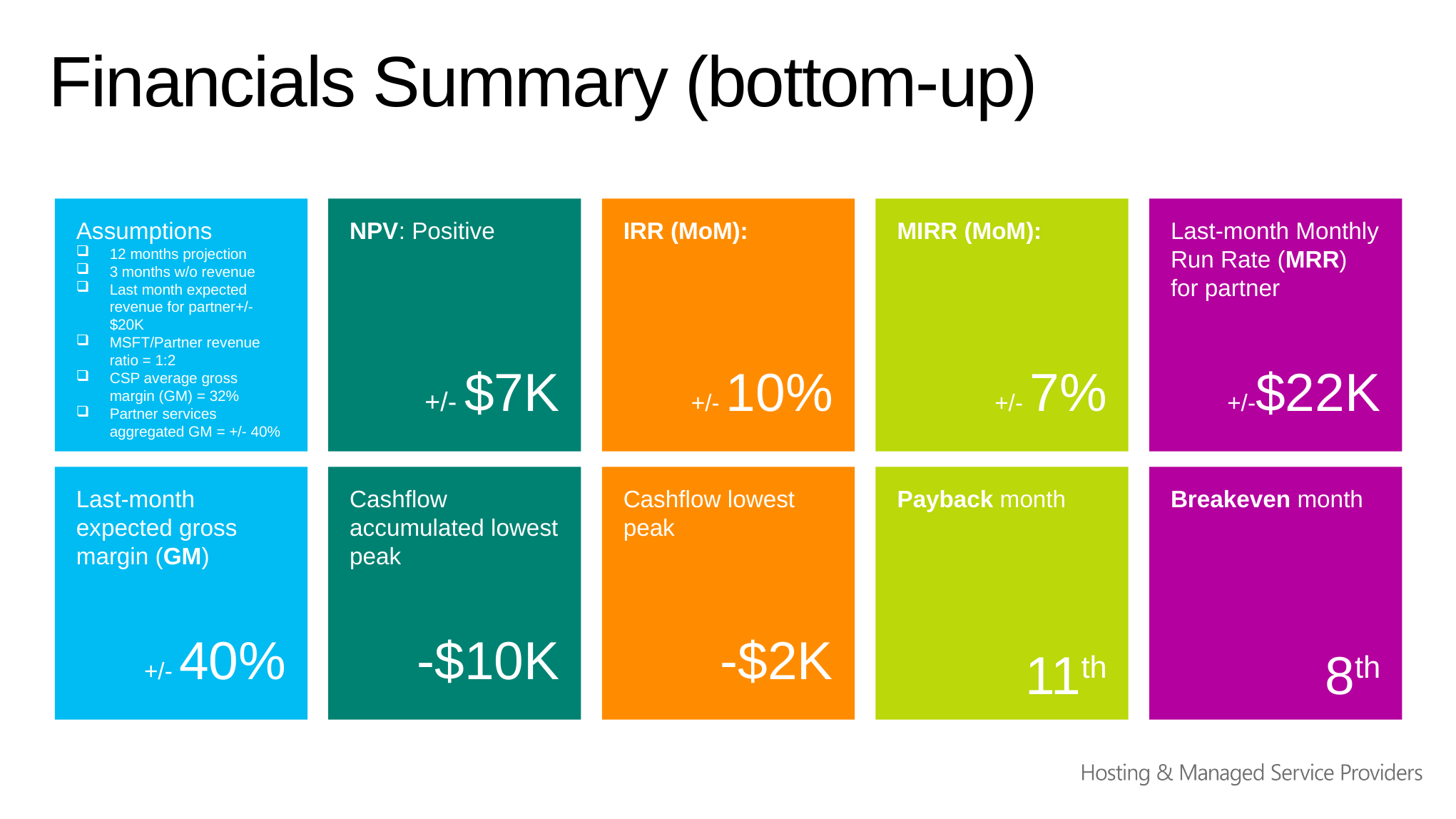

# Financials Summary (bottom-up)
Last-month Monthly Run Rate (MRR) for partner

+/-$22K
Assumptions
12 months projection
3 months w/o revenue
Last month expected revenue for partner+/- $20K
MSFT/Partner revenue ratio = 1:2
CSP average gross margin (GM) = 32%
Partner services aggregated GM = +/- 40%

NPV: Positive

+/- $7K

IRR (MoM):

+/- 10%
MIRR (MoM):

+/- 7%

Breakeven month

8th
Last-month expected gross margin (GM)

+/- 40%
Cashflow accumulated lowest peak

-$10K
Cashflow lowest peak

-$2K
Payback month

11th